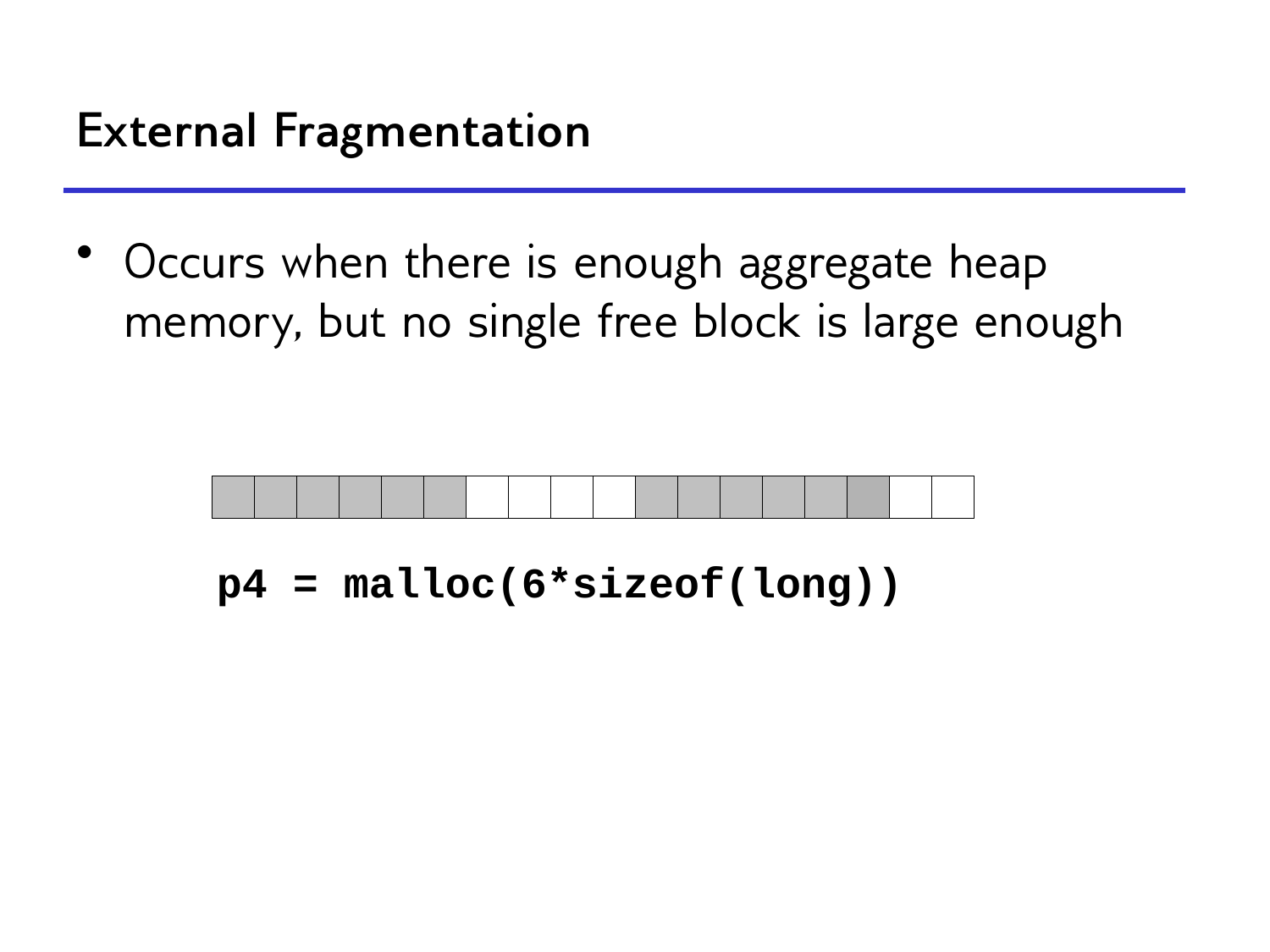

# External Fragmentation
Occurs when there is enough aggregate heap memory, but no single free block is large enough

p4 = malloc(6*sizeof(long))
23